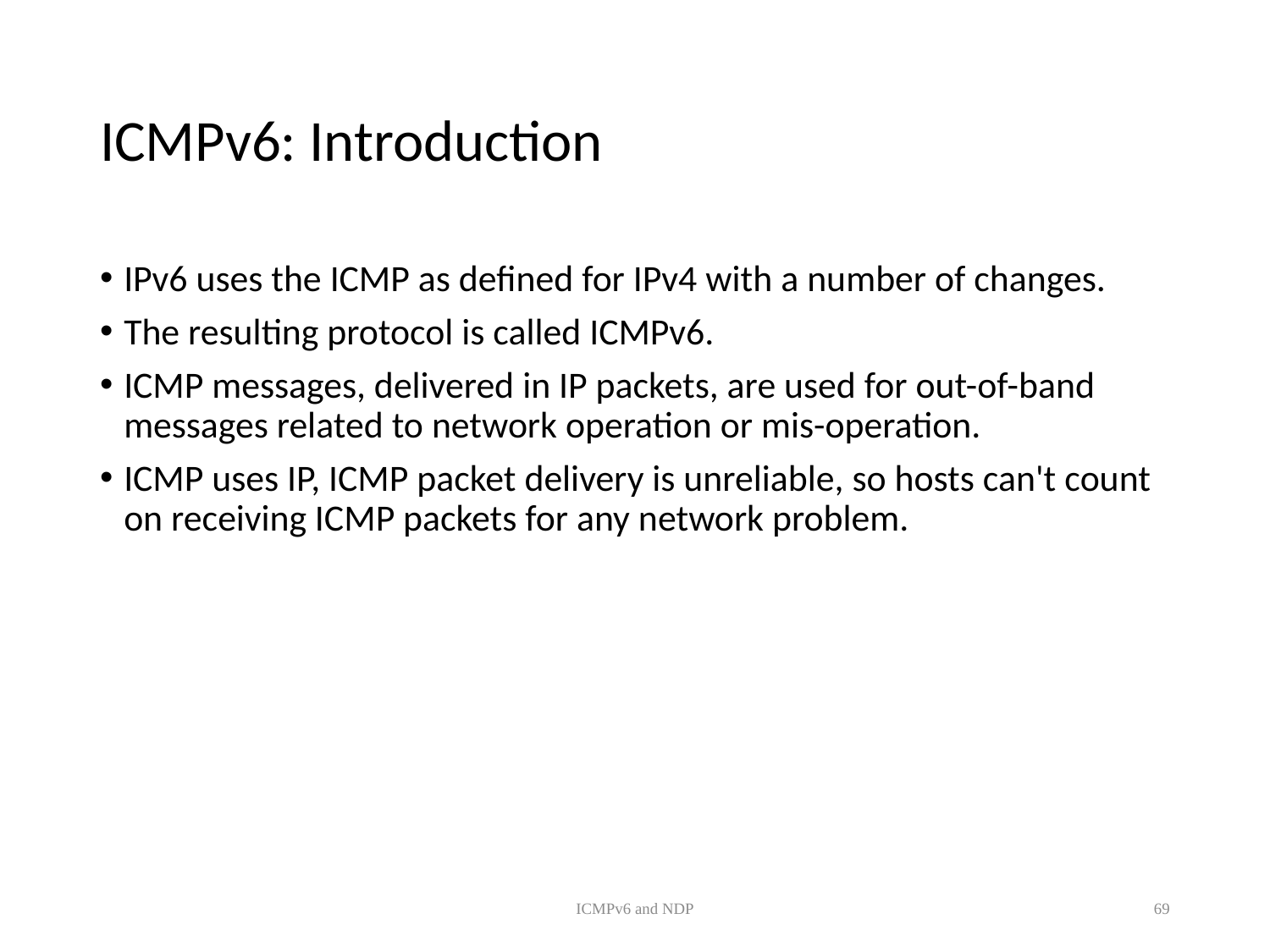

# ICMPv6: Introduction
IPv6 uses the ICMP as defined for IPv4 with a number of changes.
The resulting protocol is called ICMPv6.
ICMP messages, delivered in IP packets, are used for out-of-band messages related to network operation or mis-operation.
ICMP uses IP, ICMP packet delivery is unreliable, so hosts can't count on receiving ICMP packets for any network problem.
ICMPv6 and NDP
69